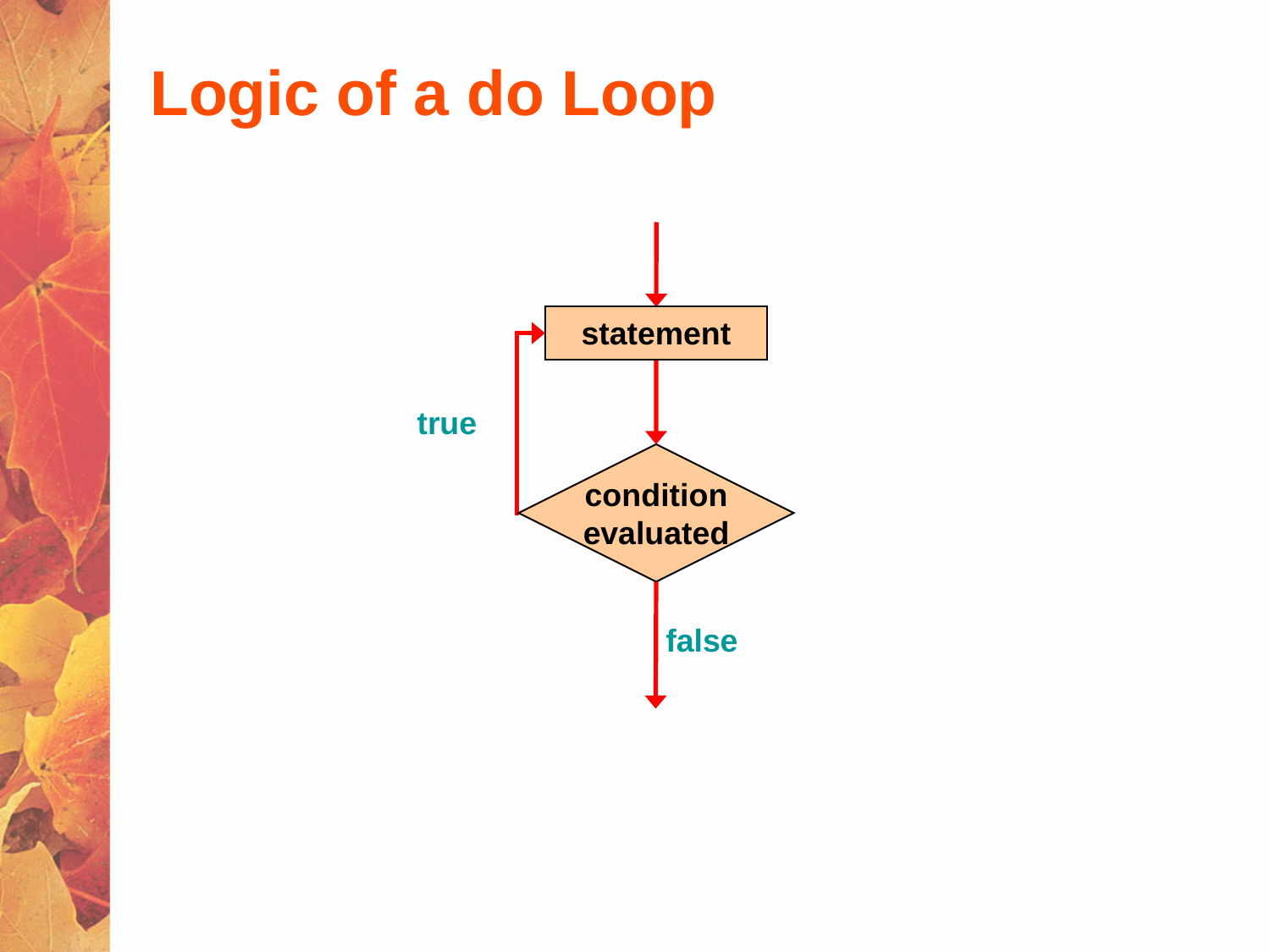

# Logic of a do Loop

statement
true

condition
evaluated
false